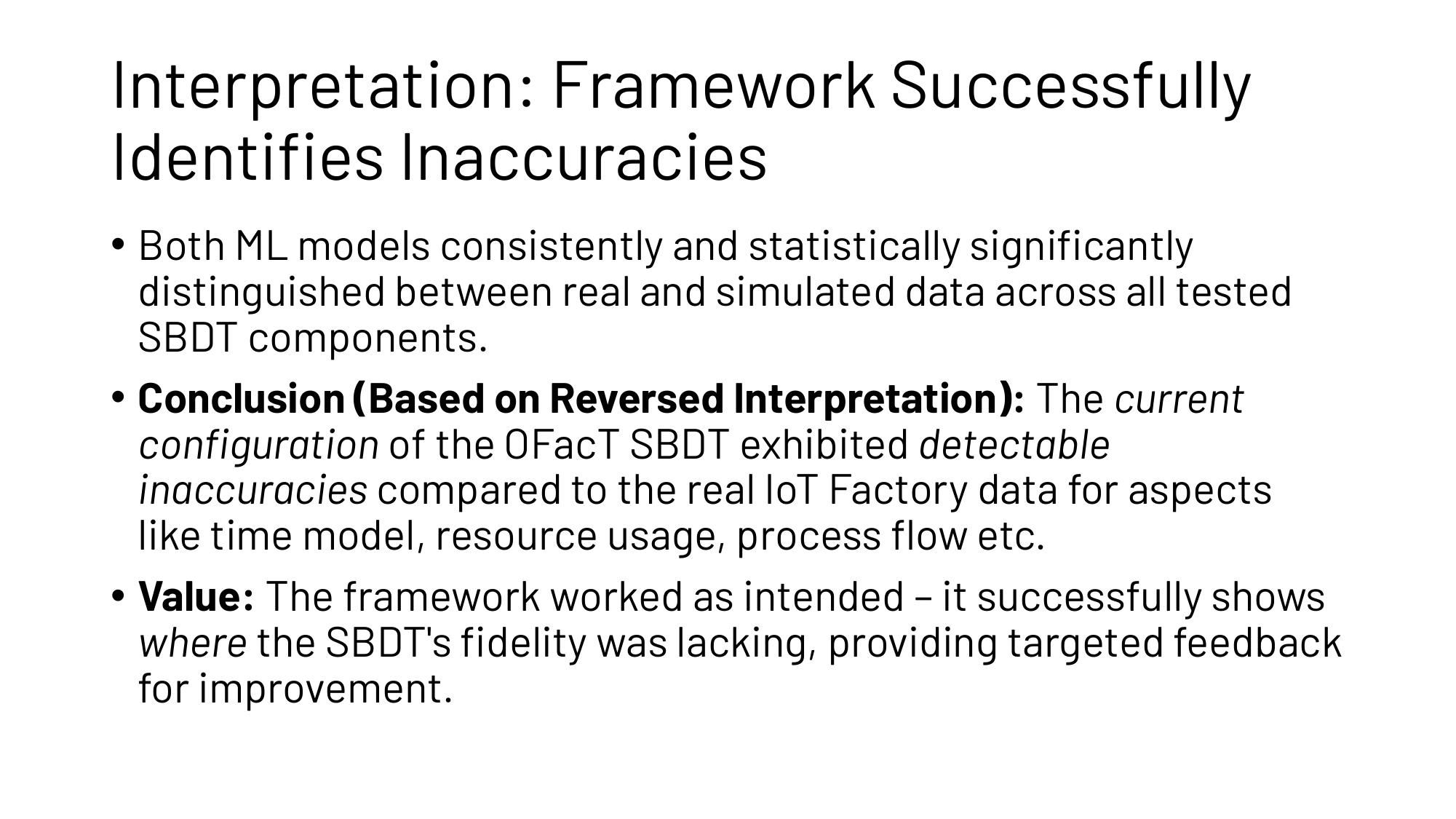

# Interpretation: Framework Successfully Identifies Inaccuracies
Both ML models consistently and statistically significantly distinguished between real and simulated data across all tested SBDT components.
Conclusion (Based on Reversed Interpretation): The current configuration of the OFacT SBDT exhibited detectable inaccuracies compared to the real IoT Factory data for aspects like time model, resource usage, process flow etc.
Value: The framework worked as intended – it successfully shows where the SBDT's fidelity was lacking, providing targeted feedback for improvement.